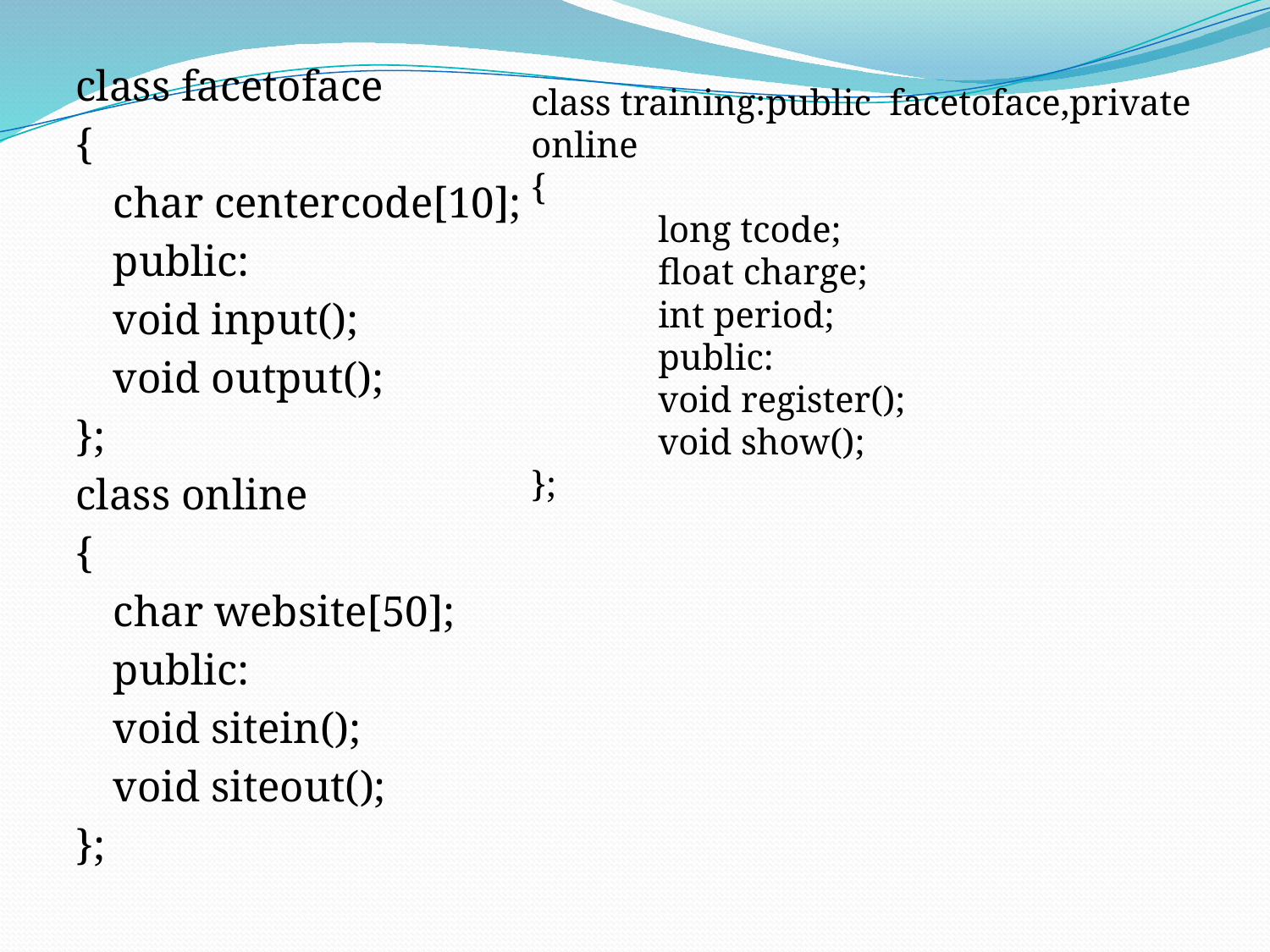

class facetoface
{
	char centercode[10];
	public:
	void input();
	void output();
};
class online
{
	char website[50];
	public:
	void sitein();
	void siteout();
};

class training:public  facetoface,private online
{
	long tcode;
	float charge;
	int period;
	public:
	void register();
	void show();
};